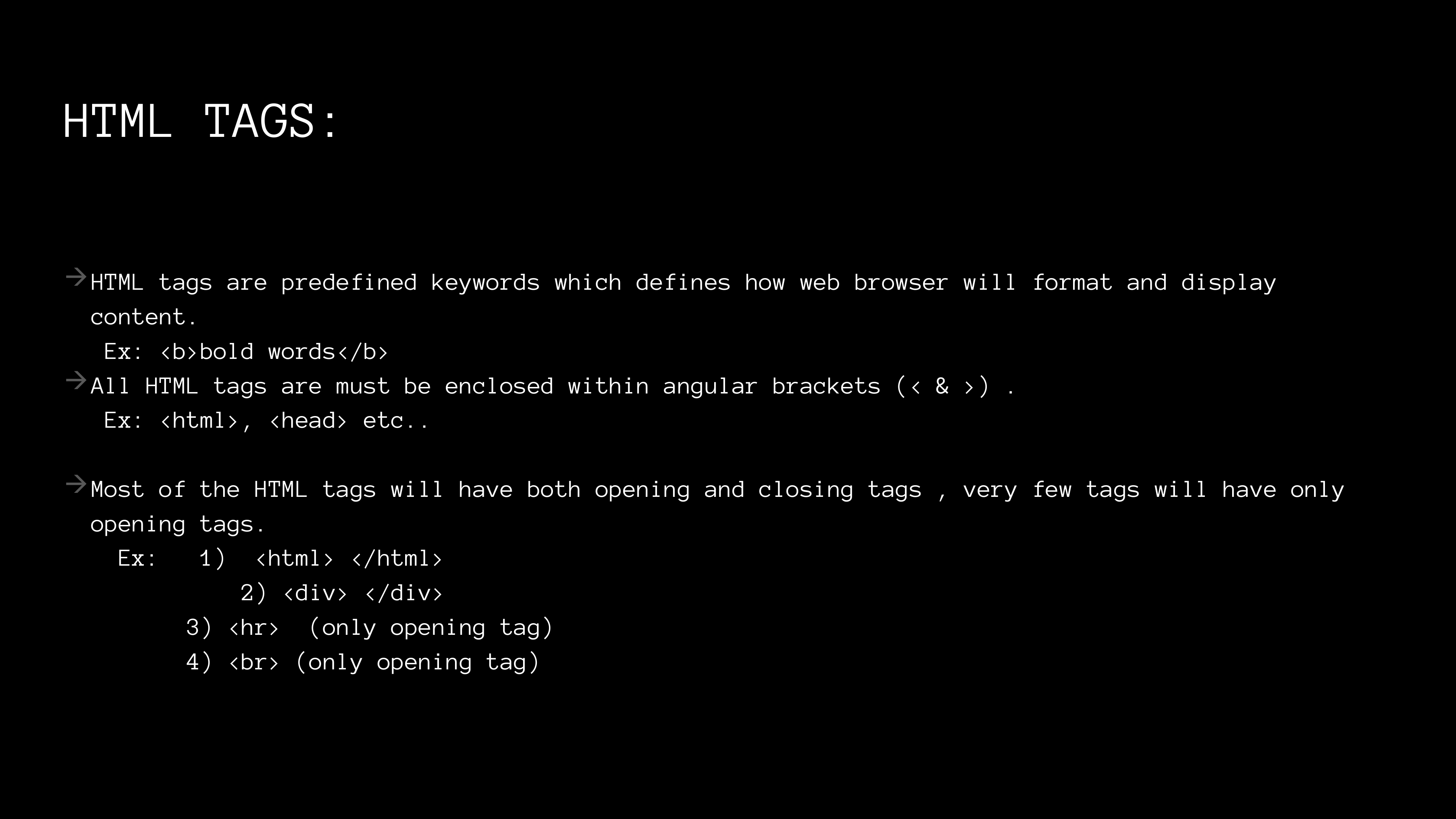

# HTML TAGS:
HTML tags are predefined keywords which defines how web browser will format and display content.
   Ex: <b>bold words</b>
All HTML tags are must be enclosed within angular brackets (< & >) .
   Ex: <html>, <head> etc..

Most of the HTML tags will have both opening and closing tags , very few tags will have only opening tags.
    Ex:   1)  <html> </html>
             2) <div> </div>
	     3) <hr>  (only opening tag)
	     4) <br> (only opening tag)